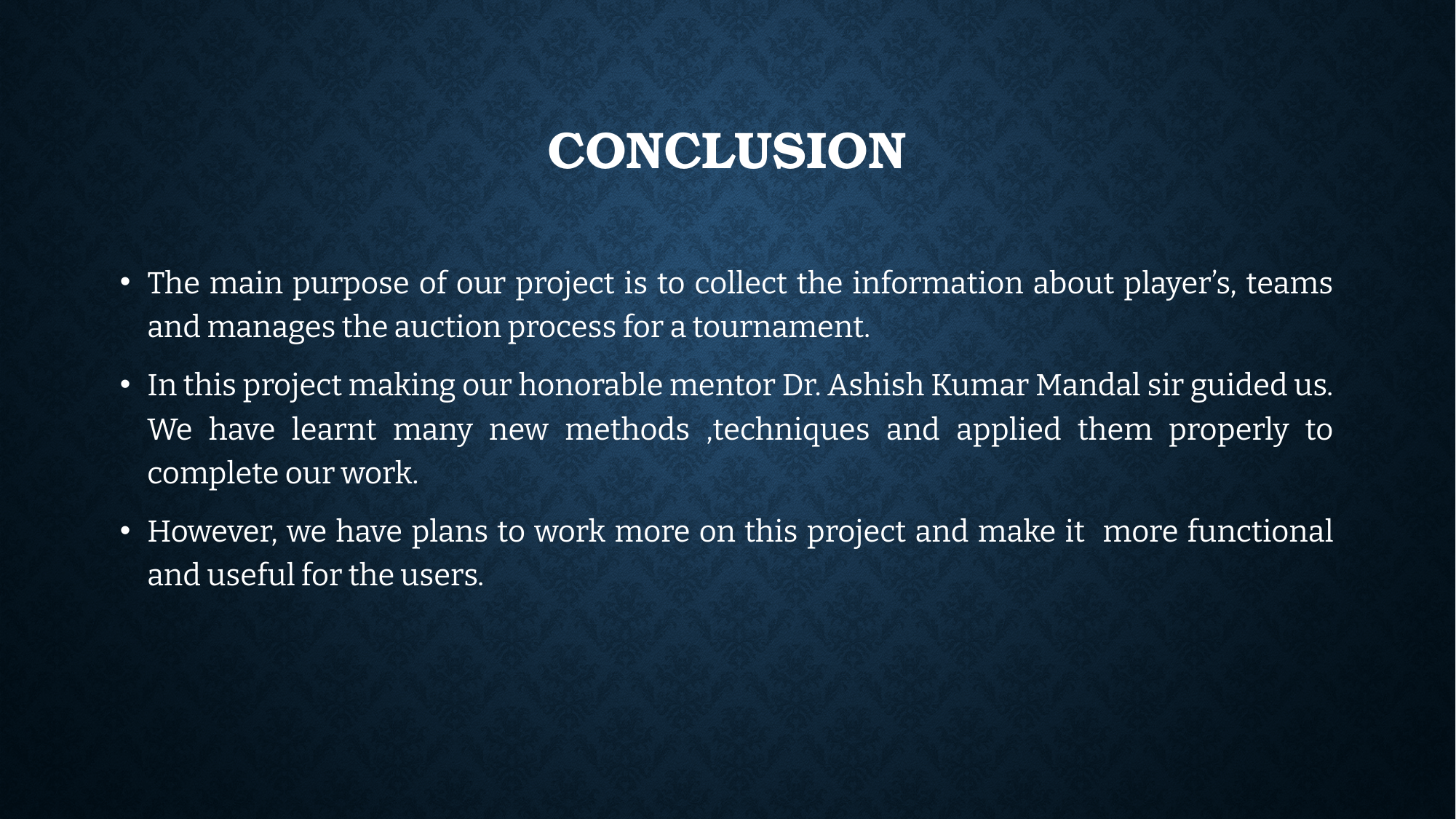

# Conclusion
The main purpose of our project is to collect the information about player’s, teams and manages the auction process for a tournament.
In this project making our honorable mentor Dr. Ashish Kumar Mandal sir guided us. We have learnt many new methods ,techniques and applied them properly to complete our work.
However, we have plans to work more on this project and make it  more functional and useful for the users.